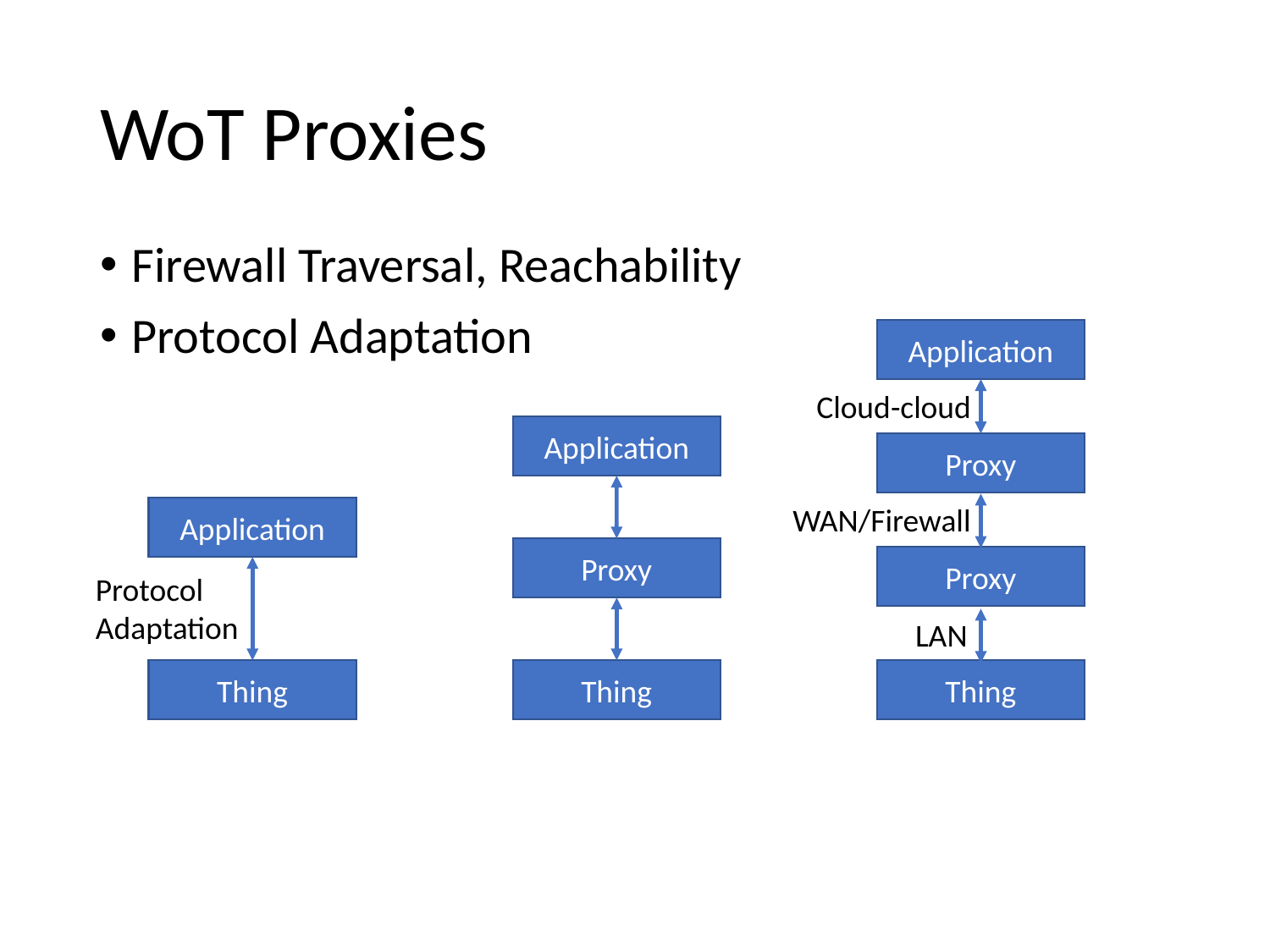

# WoT Proxies
Firewall Traversal, Reachability
Protocol Adaptation
Application
Cloud-cloud
Application
Proxy
WAN/Firewall
Application
Proxy
Proxy
Protocol
Adaptation
LAN
Thing
Thing
Thing